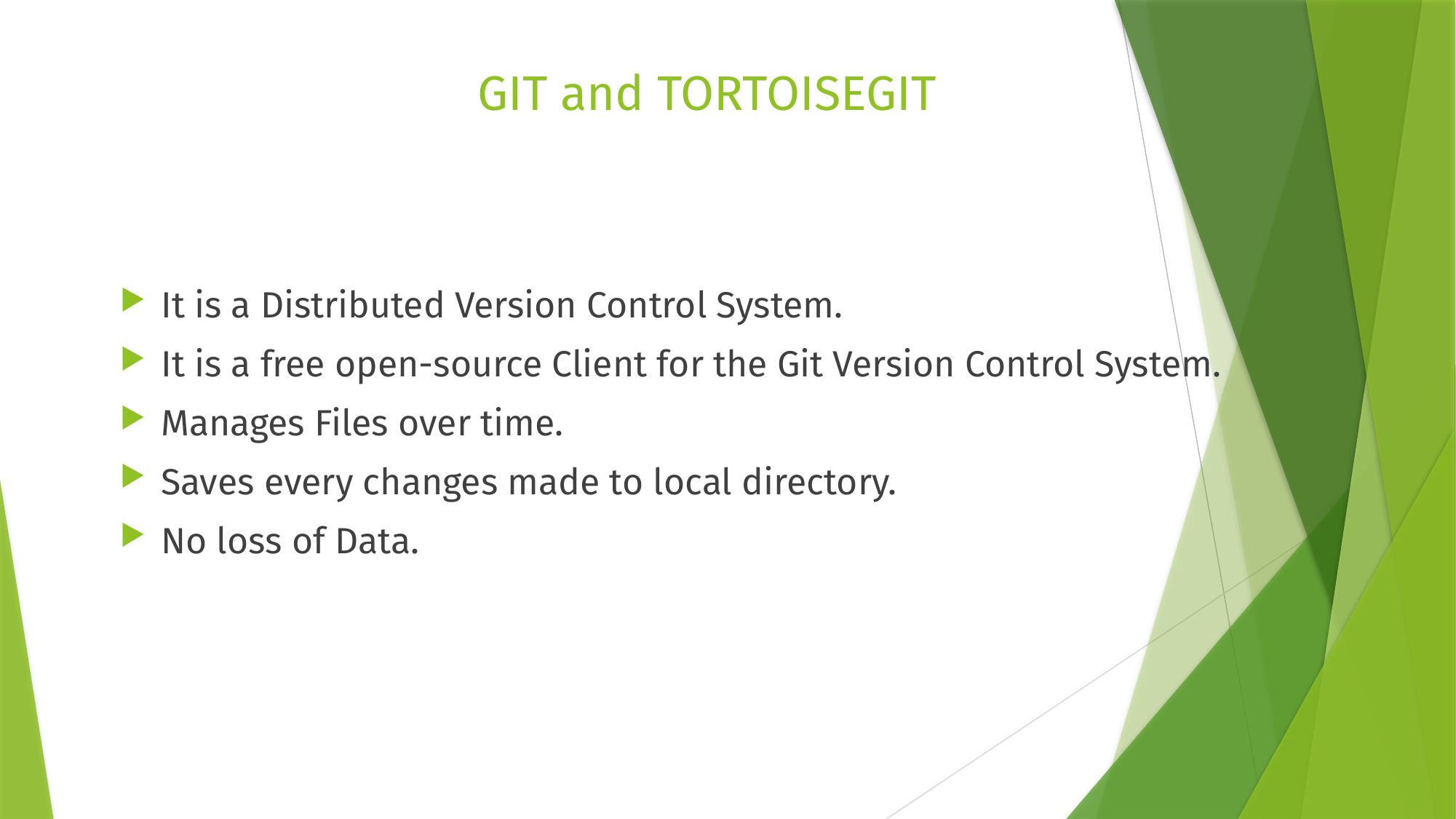

# GIT and TORTOISEGIT
It is a Distributed Version Control System.
It is a free open-source Client for the Git Version Control System.
Manages Files over time.
Saves every changes made to local directory.
No loss of Data.